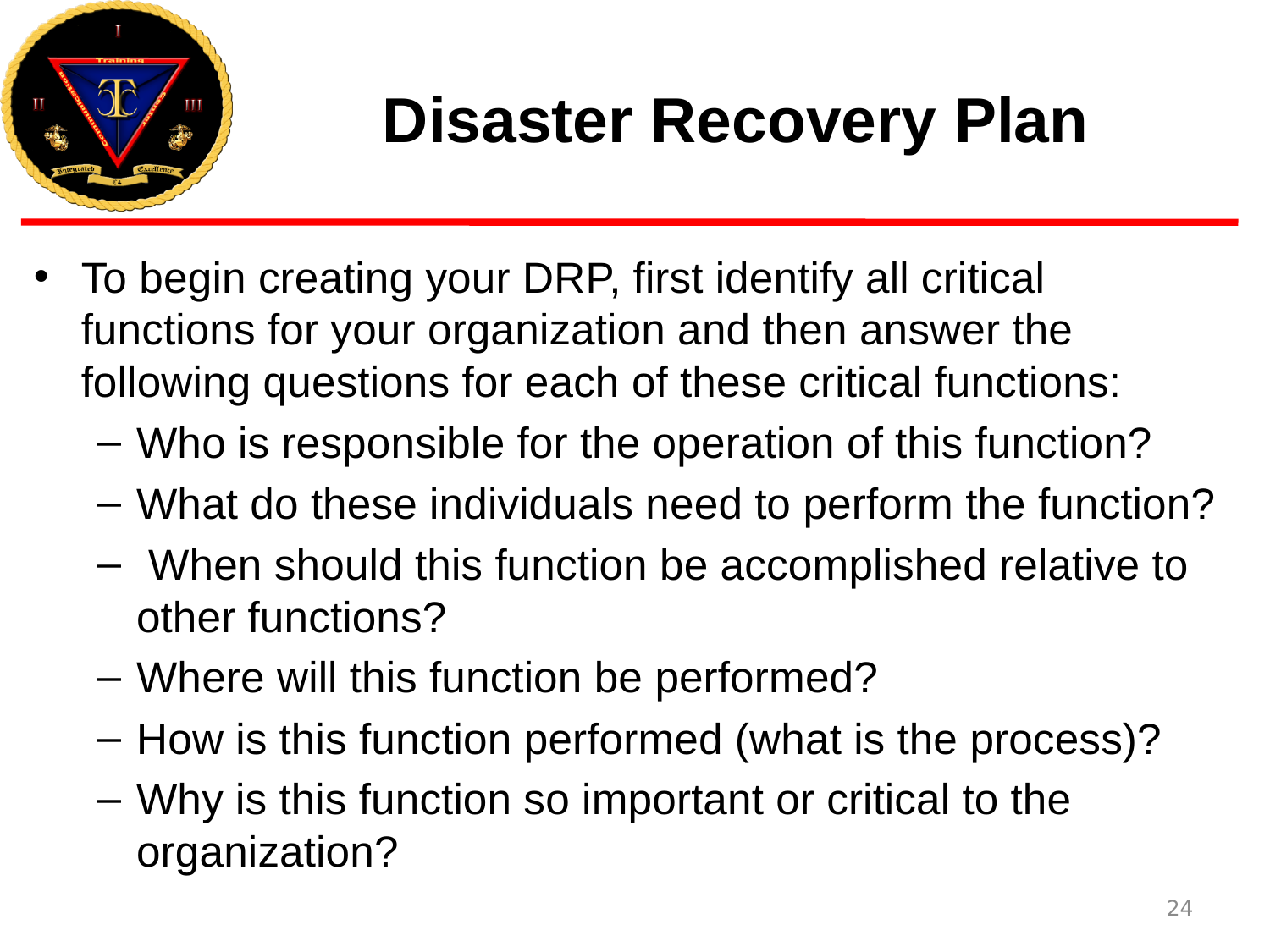

# Disaster Recovery Plan
To begin creating your DRP, first identify all critical functions for your organization and then answer the following questions for each of these critical functions:
Who is responsible for the operation of this function?
What do these individuals need to perform the function?
 When should this function be accomplished relative to other functions?
Where will this function be performed?
How is this function performed (what is the process)?
Why is this function so important or critical to the organization?
24